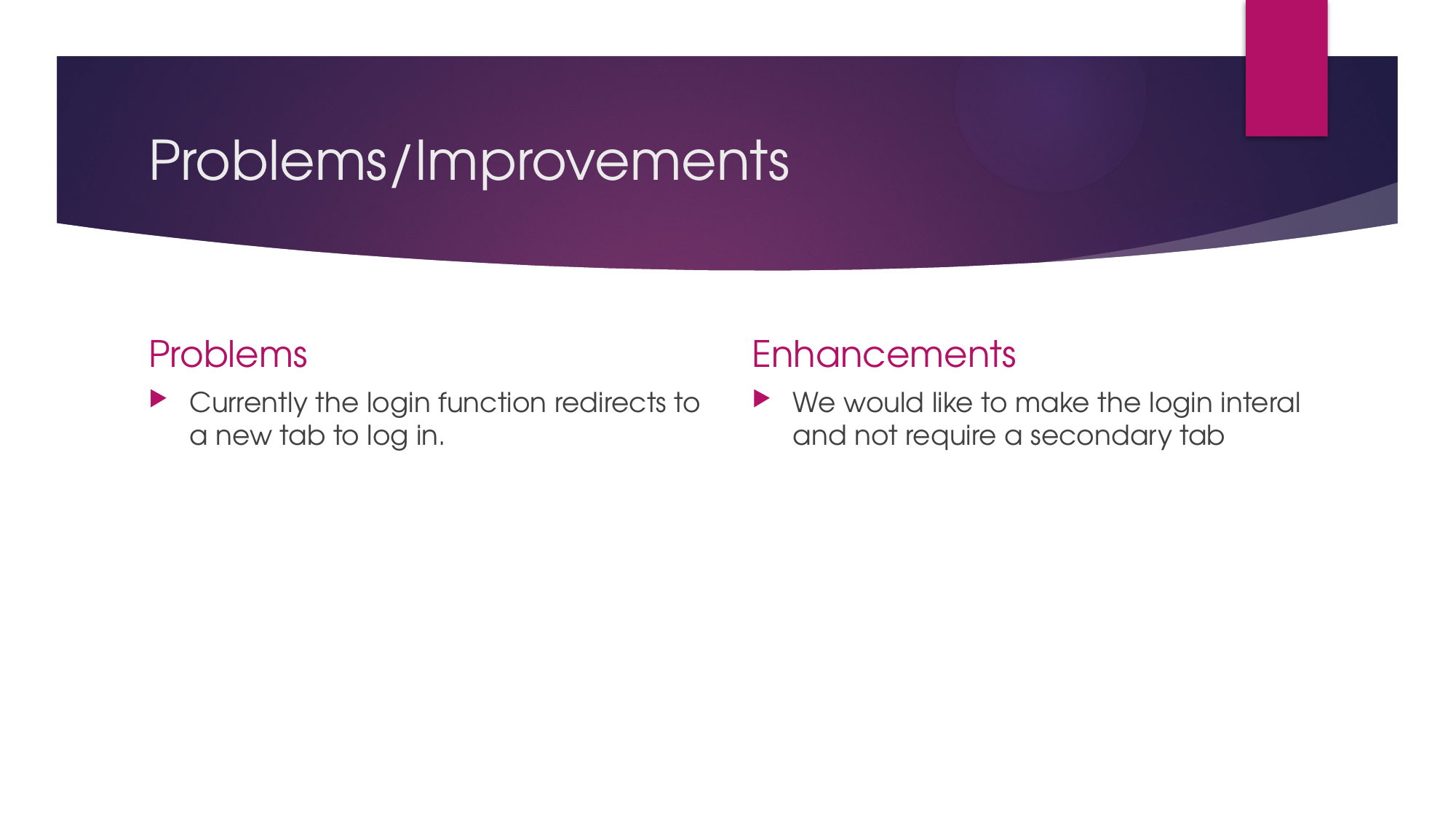

# Problems/Improvements
Problems
Enhancements
Currently the login function redirects to a new tab to log in.
We would like to make the login interal and not require a secondary tab